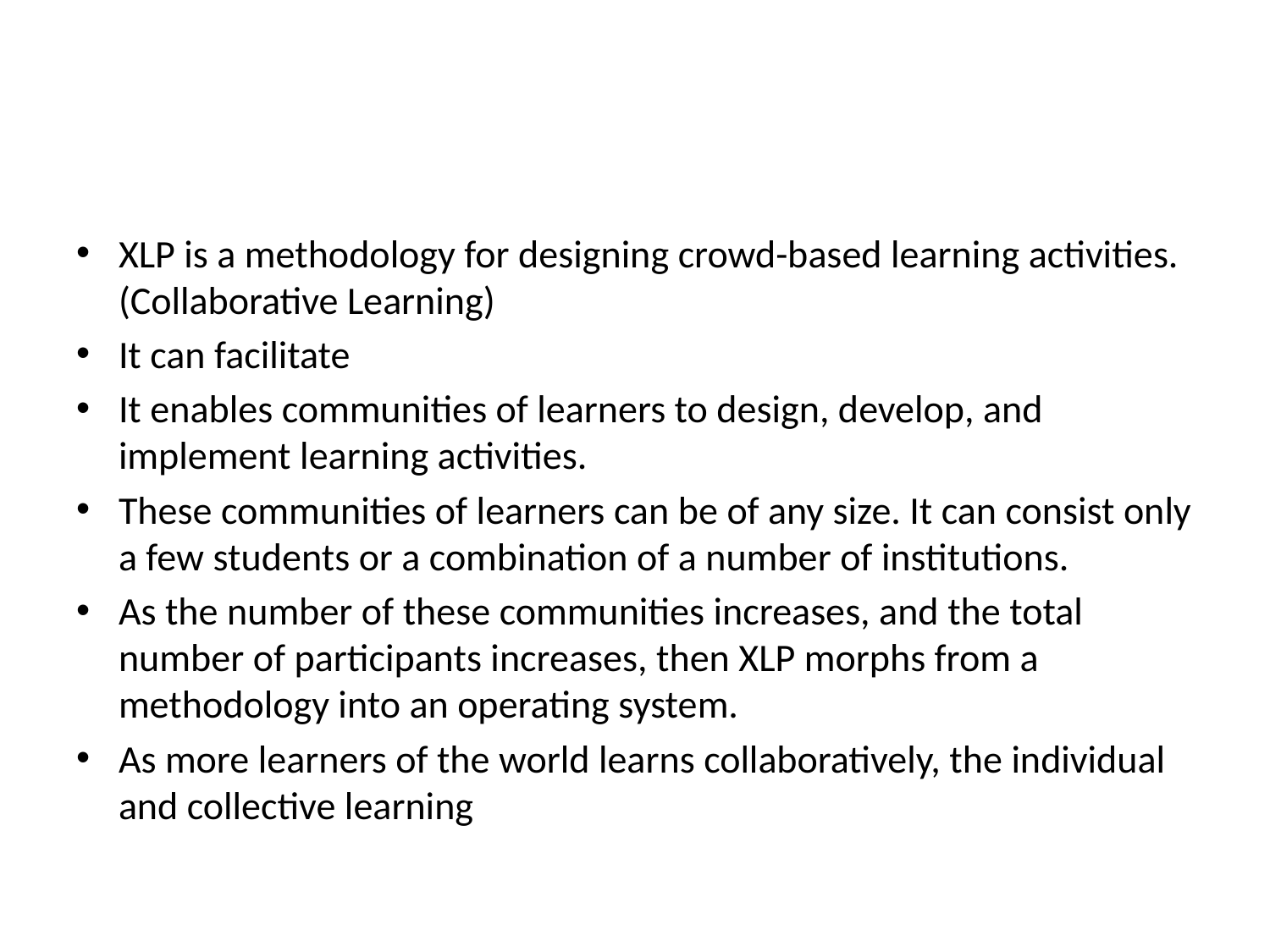

#
XLP is a methodology for designing crowd-based learning activities. (Collaborative Learning)
It can facilitate
It enables communities of learners to design, develop, and implement learning activities.
These communities of learners can be of any size. It can consist only a few students or a combination of a number of institutions.
As the number of these communities increases, and the total number of participants increases, then XLP morphs from a methodology into an operating system.
As more learners of the world learns collaboratively, the individual and collective learning